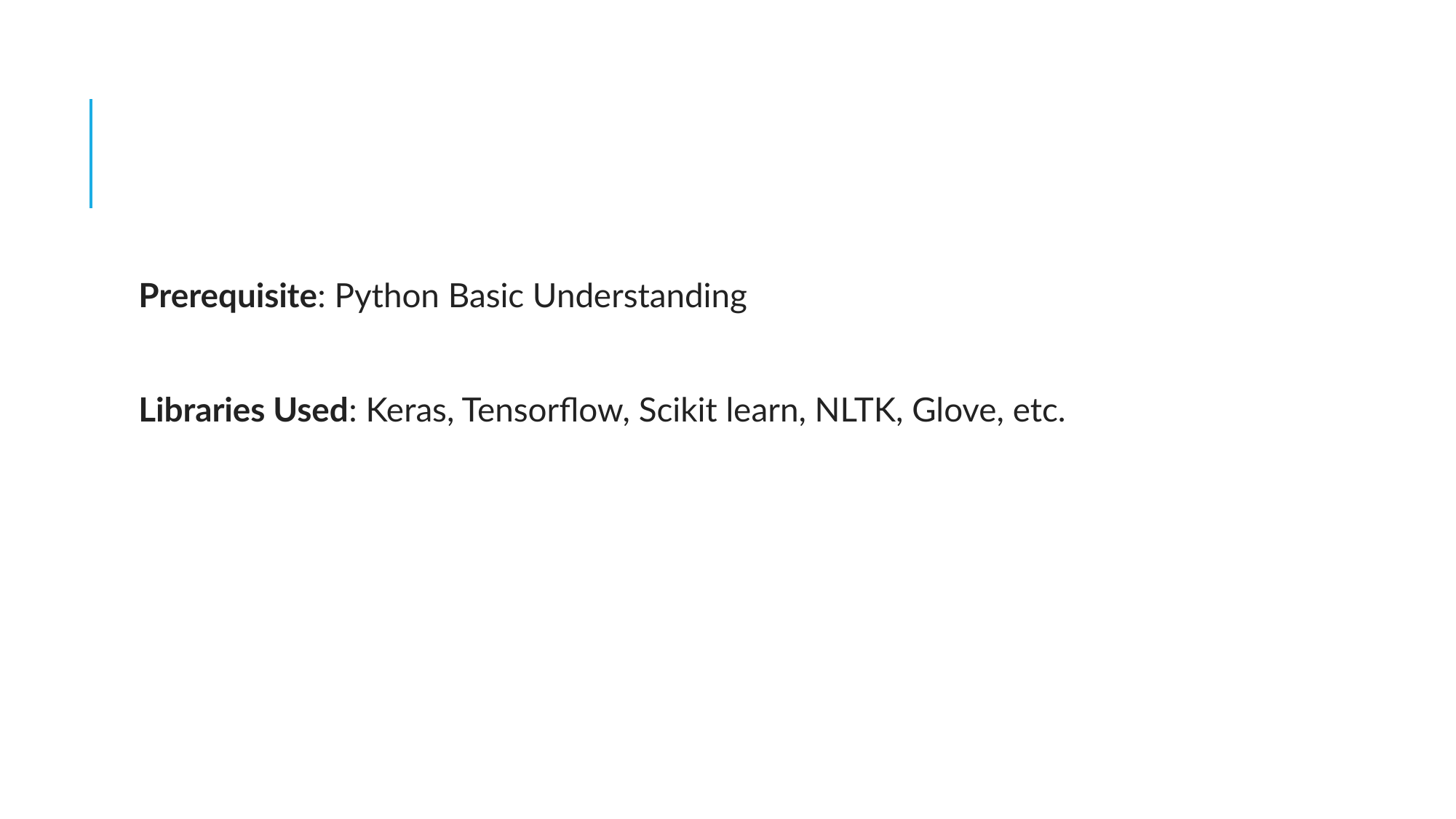

Prerequisite: Python Basic Understanding

Libraries Used: Keras, Tensorflow, Scikit learn, NLTK, Glove, etc.